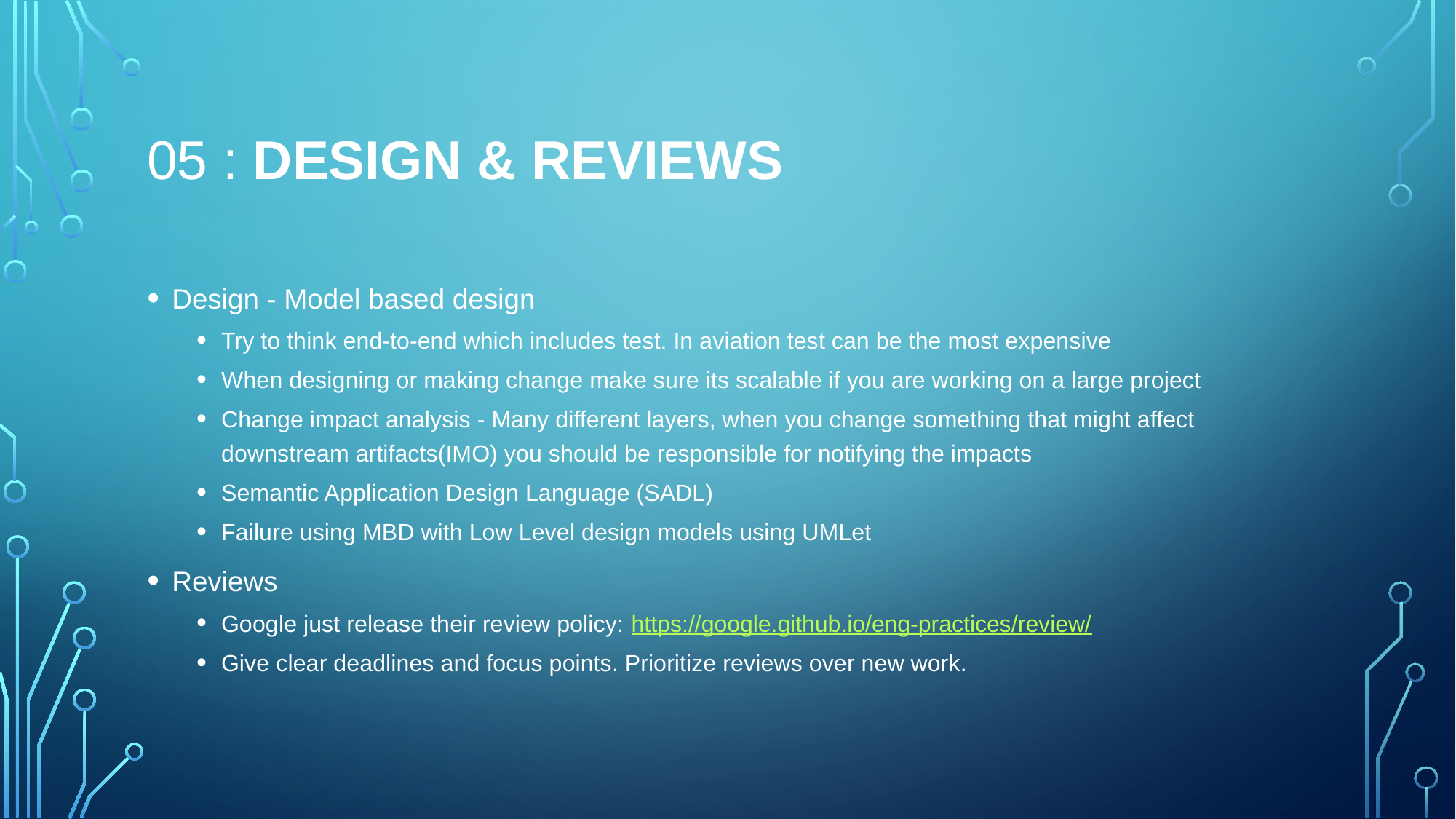

# 05 : Design & Reviews
Design - Model based design
Try to think end-to-end which includes test. In aviation test can be the most expensive
When designing or making change make sure its scalable if you are working on a large project
Change impact analysis - Many different layers, when you change something that might affect downstream artifacts(IMO) you should be responsible for notifying the impacts
Semantic Application Design Language (SADL)
Failure using MBD with Low Level design models using UMLet
Reviews
Google just release their review policy: https://google.github.io/eng-practices/review/
Give clear deadlines and focus points. Prioritize reviews over new work.